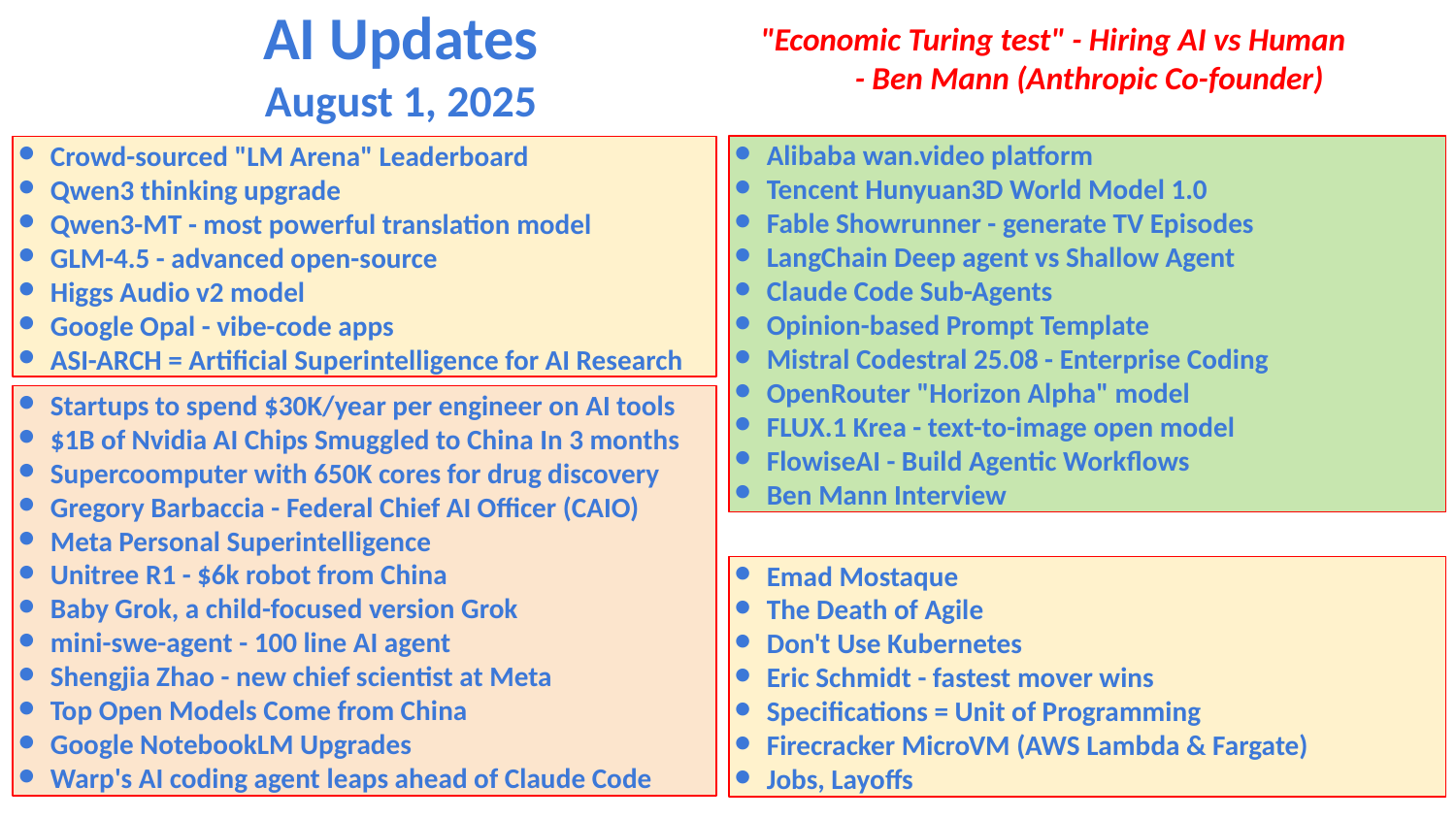

AI Updates
August 1, 2025
"Economic Turing test" - Hiring AI vs Human
             - Ben Mann (Anthropic Co-founder)
Alibaba wan.video platform
Tencent Hunyuan3D World Model 1.0
Fable Showrunner - generate TV Episodes
LangChain Deep agent vs Shallow Agent
Claude Code Sub-Agents
Opinion-based Prompt Template
Mistral Codestral 25.08 - Enterprise Coding
OpenRouter "Horizon Alpha" model
FLUX.1 Krea - text-to-image open model
FlowiseAI - Build Agentic Workflows
Ben Mann Interview
Crowd-sourced "LM Arena" Leaderboard
Qwen3 thinking upgrade
Qwen3-MT - most powerful translation model
GLM-4.5 - advanced open-source
Higgs Audio v2 model
Google Opal - vibe-code apps
ASI-ARCH = Artificial Superintelligence for AI Research
Startups to spend $30K/year per engineer on AI tools
$1B of Nvidia AI Chips Smuggled to China In 3 months
Supercoomputer with 650K cores for drug discovery
Gregory Barbaccia - Federal Chief AI Officer (CAIO)
Meta Personal Superintelligence
Unitree R1 - $6k robot from China
Baby Grok, a child-focused version Grok
mini-swe-agent - 100 line AI agent
Shengjia Zhao - new chief scientist at Meta
Top Open Models Come from China
Google NotebookLM Upgrades
Warp's AI coding agent leaps ahead of Claude Code
Emad Mostaque
The Death of Agile
Don't Use Kubernetes
Eric Schmidt - fastest mover wins
Specifications = Unit of Programming
Firecracker MicroVM (AWS Lambda & Fargate)
Jobs, Layoffs